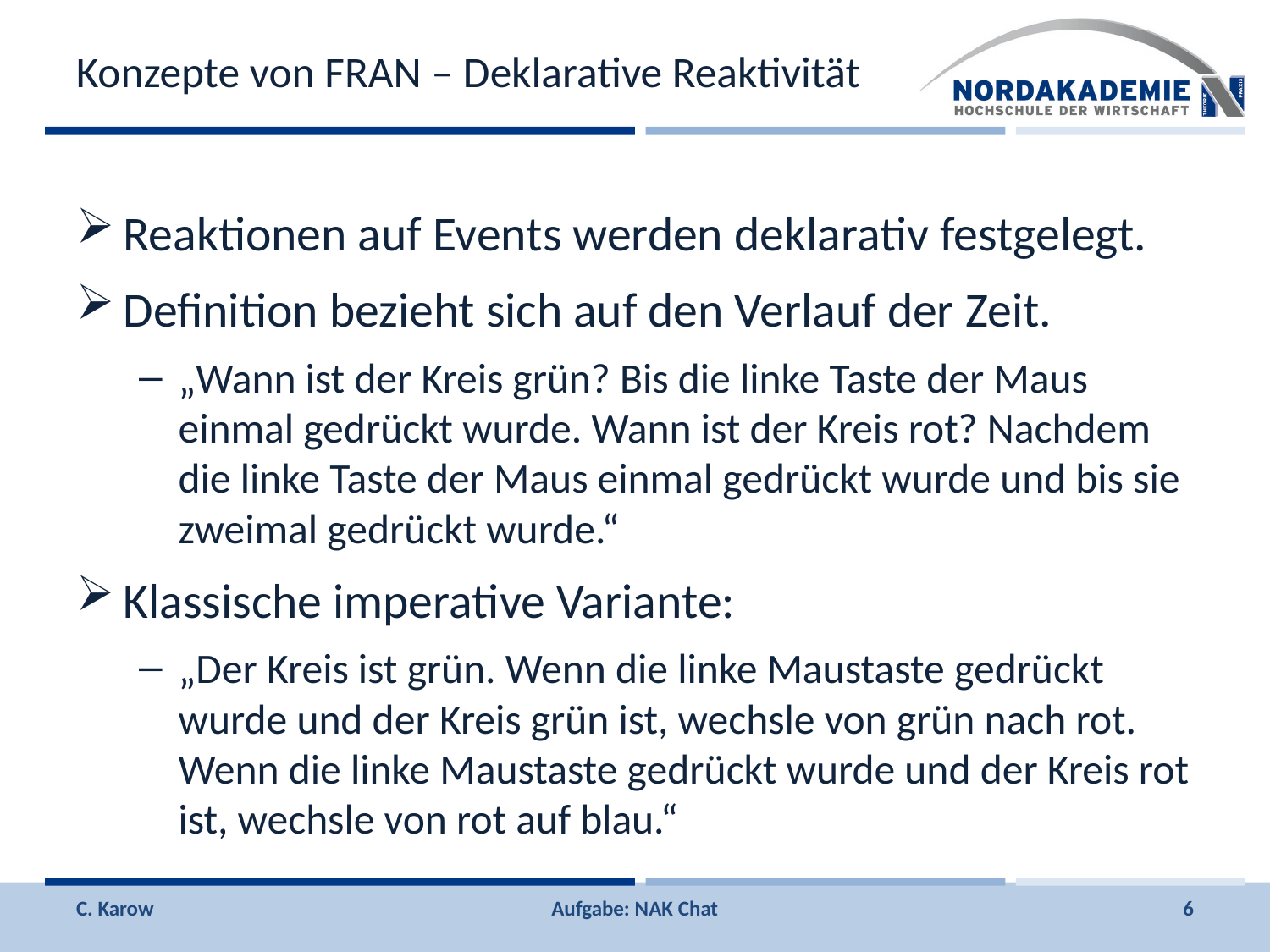

# Konzepte von FRAN – Deklarative Reaktivität
Reaktionen auf Events werden deklarativ festgelegt.
Definition bezieht sich auf den Verlauf der Zeit.
„Wann ist der Kreis grün? Bis die linke Taste der Maus einmal gedrückt wurde. Wann ist der Kreis rot? Nachdem die linke Taste der Maus einmal gedrückt wurde und bis sie zweimal gedrückt wurde.“
Klassische imperative Variante:
„Der Kreis ist grün. Wenn die linke Maustaste gedrückt wurde und der Kreis grün ist, wechsle von grün nach rot. Wenn die linke Maustaste gedrückt wurde und der Kreis rot ist, wechsle von rot auf blau.“
C. Karow
Aufgabe: NAK Chat
6